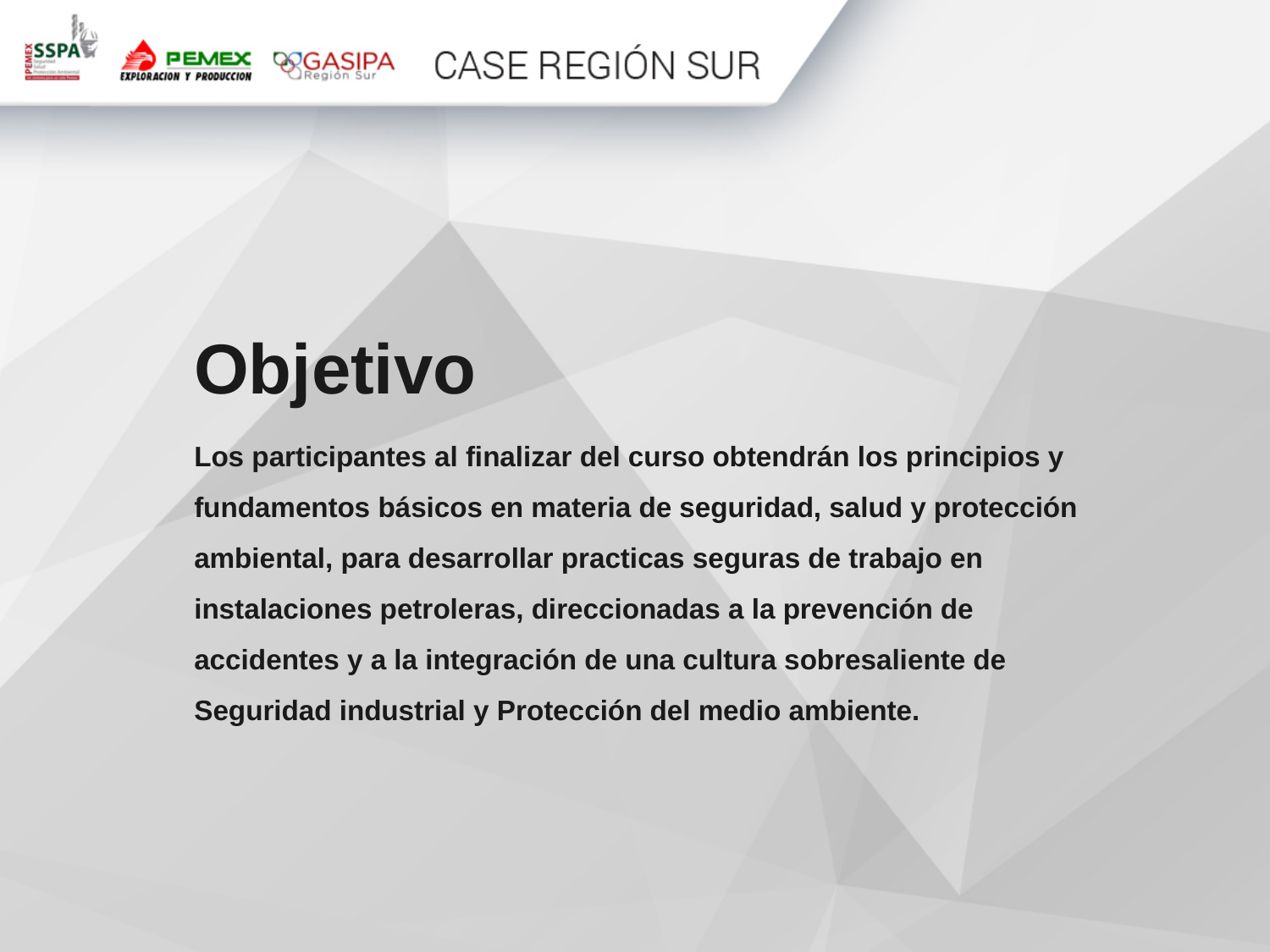

Objetivo
Los participantes al finalizar del curso obtendrán los principios y fundamentos básicos en materia de seguridad, salud y protección ambiental, para desarrollar practicas seguras de trabajo en instalaciones petroleras, direccionadas a la prevención de accidentes y a la integración de una cultura sobresaliente de Seguridad industrial y Protección del medio ambiente.